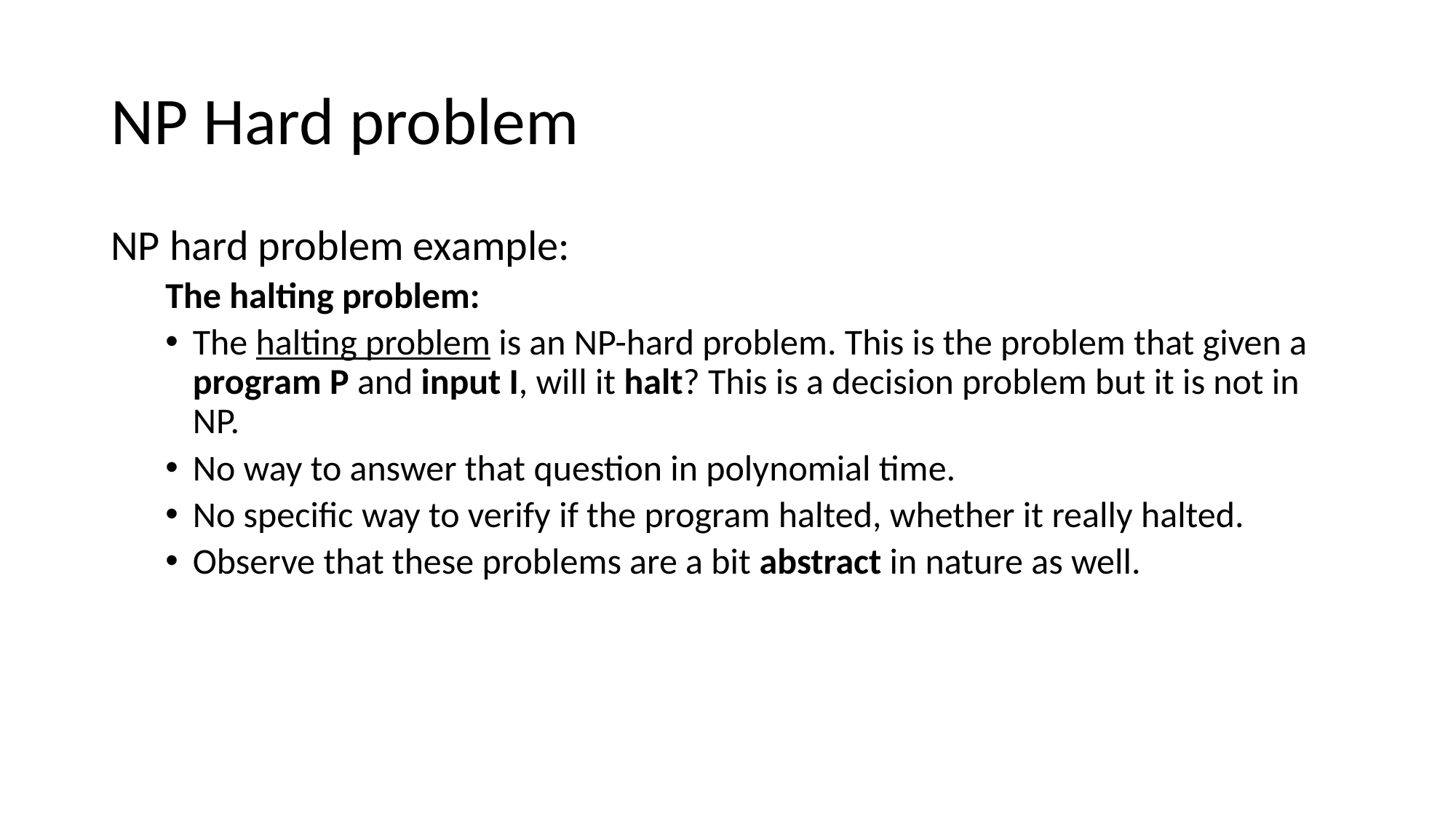

# NP Hard problem
NP hard problem example:
The halting problem:
The halting problem is an NP-hard problem. This is the problem that given a program P and input I, will it halt? This is a decision problem but it is not in NP.
No way to answer that question in polynomial time.
No specific way to verify if the program halted, whether it really halted.
Observe that these problems are a bit abstract in nature as well.